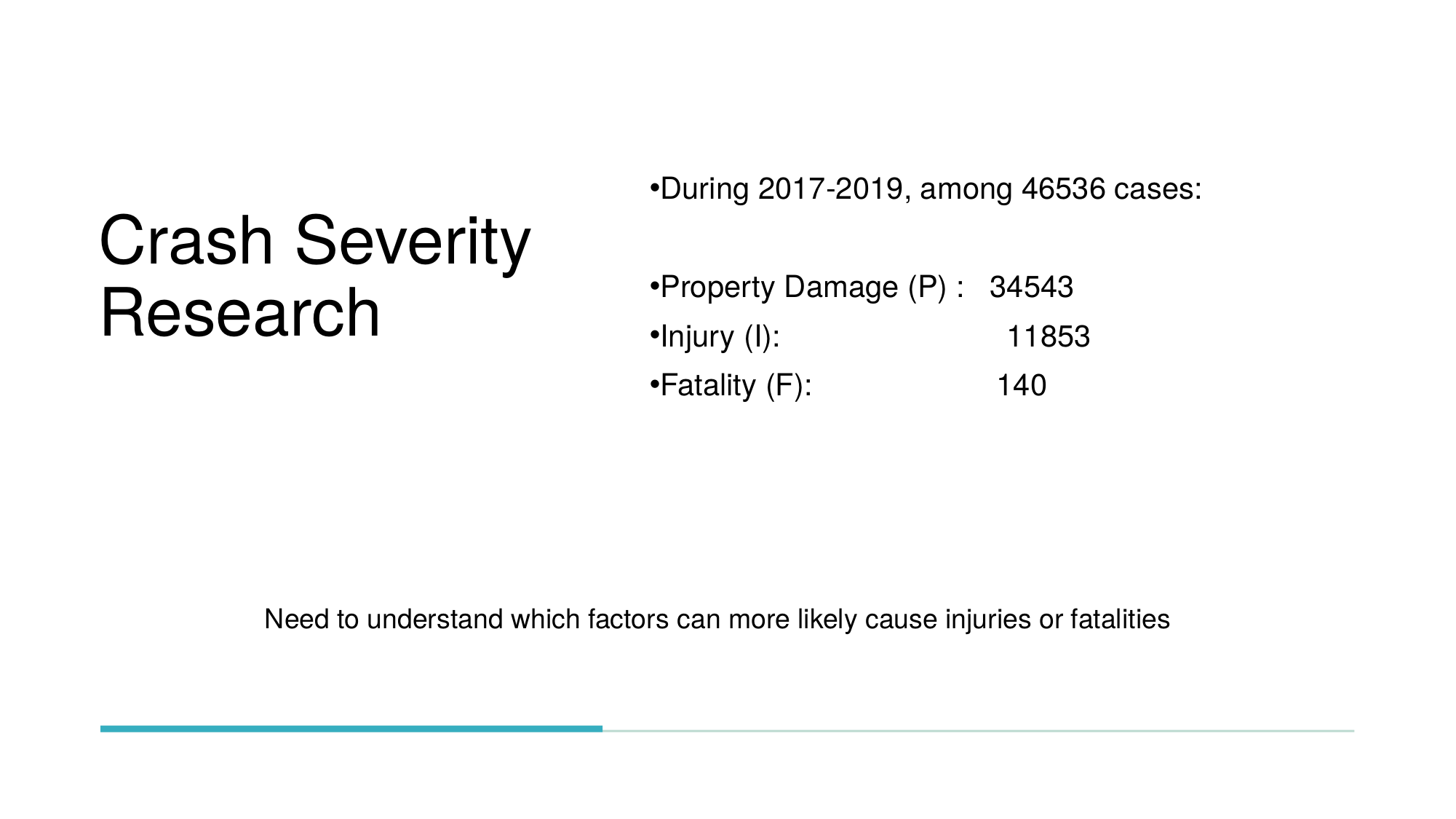

During 2017-2019, among 46536 cases:

Property Damage (P) :   34543
Injury (I):                           11853
Fatality (F):                      140

Crash Severity Research

Need to understand which factors can more likely cause injuries or fatalities